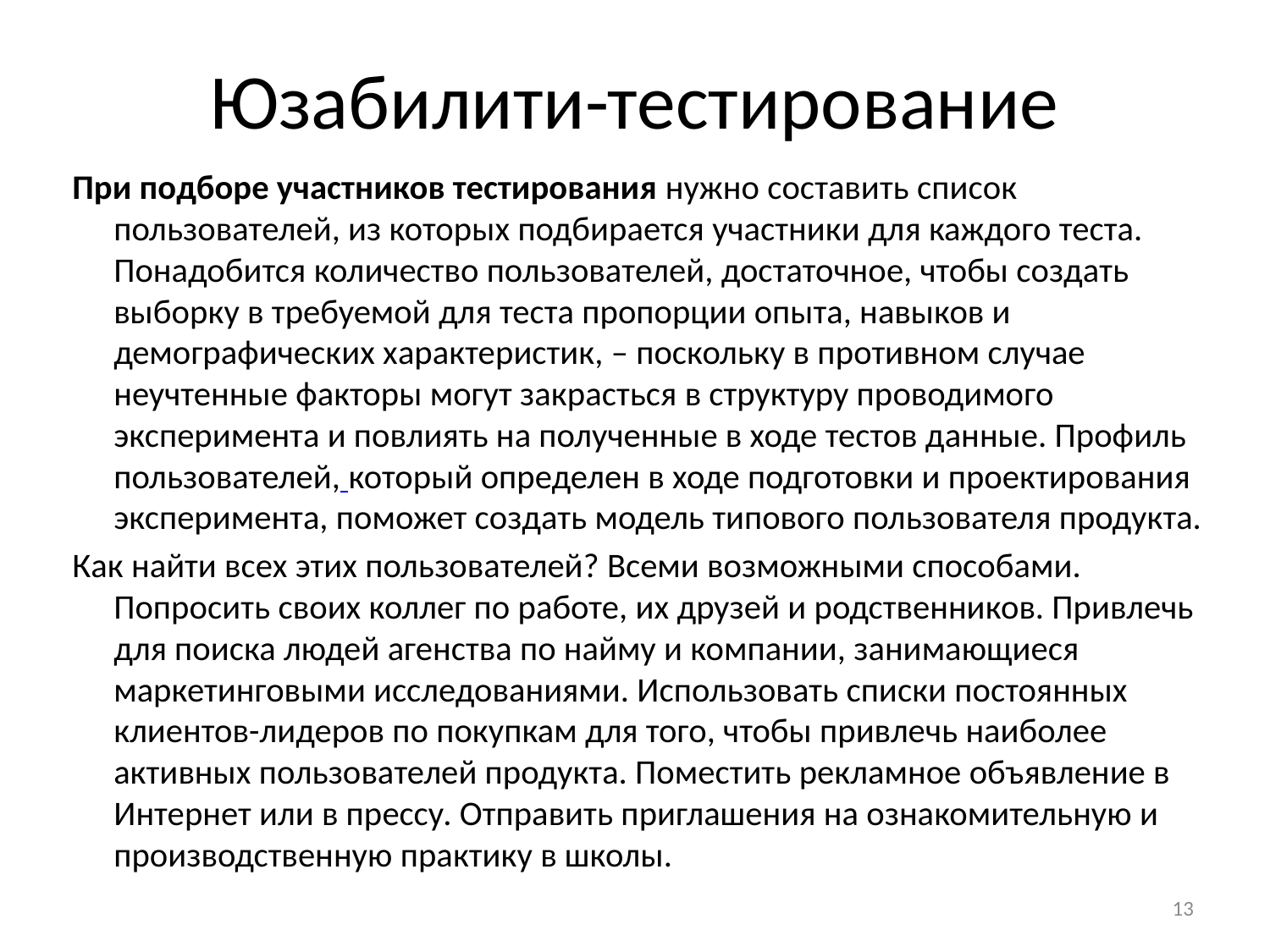

# Юзабилити-тестирование
При подборе участников тестирования нужно составить список пользователей, из которых подбирается участники для каждого теста. Понадобится количество пользователей, достаточное, чтобы создать выборку в требуемой для теста пропорции опыта, навыков и демографических характеристик, – поскольку в противном случае неучтенные факторы могут закрасться в структуру проводимого эксперимента и повлиять на полученные в ходе тестов данные. Профиль пользователей, который определен в ходе подготовки и проектирования эксперимента, поможет создать модель типового пользователя продукта.
Как найти всех этих пользователей? Всеми возможными способами. Попросить своих коллег по работе, их друзей и родственников. Привлечь для поиска людей агенства по найму и компании, занимающиеся маркетинговыми исследованиями. Использовать списки постоянных клиентов-лидеров по покупкам для того, чтобы привлечь наиболее активных пользователей продукта. Поместить рекламное объявление в Интернет или в прессу. Отправить приглашения на ознакомительную и производственную практику в школы.
13